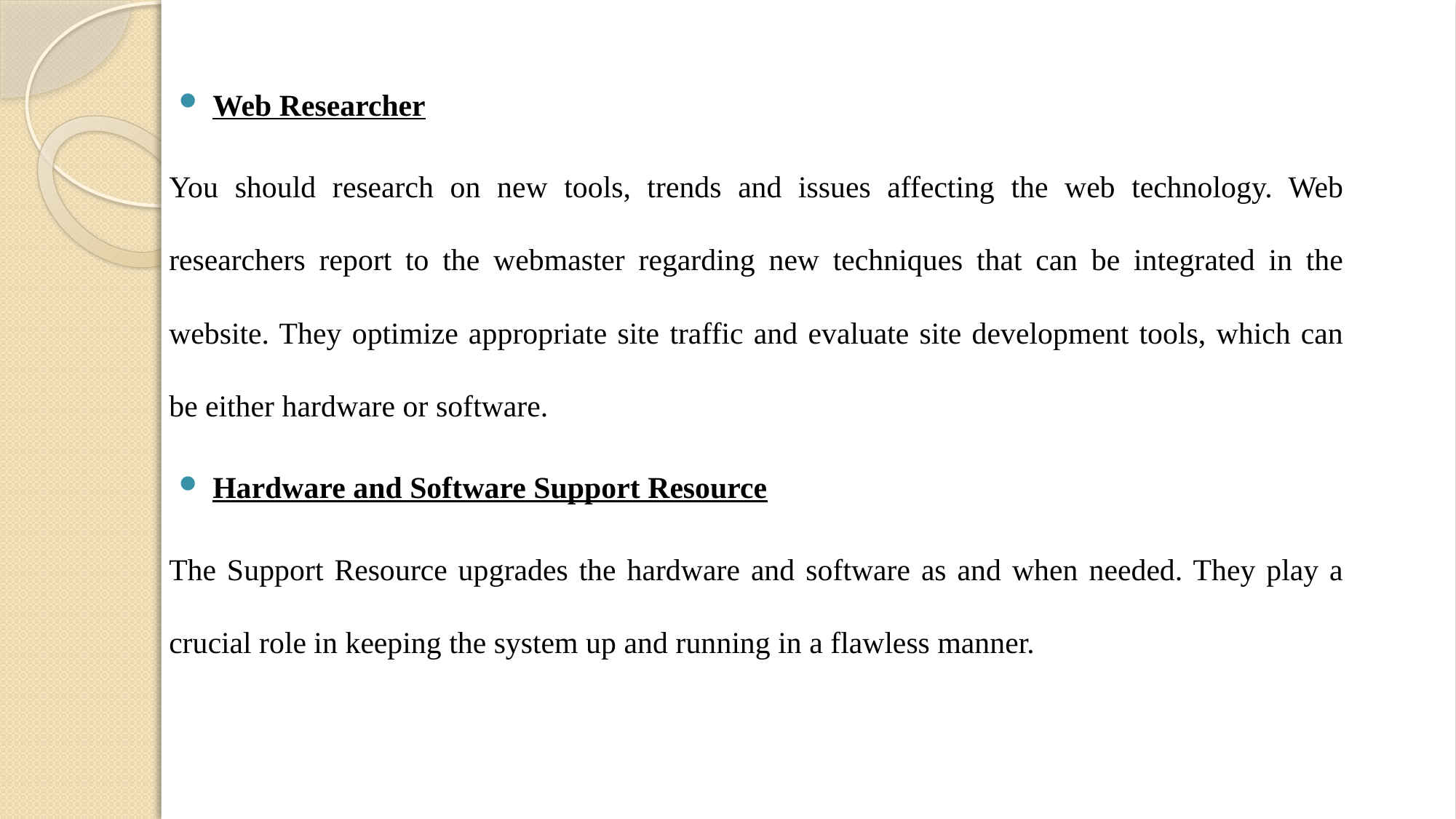

Web Researcher
You should research on new tools, trends and issues affecting the web technology. Web researchers report to the webmaster regarding new techniques that can be integrated in the website. They optimize appropriate site traffic and evaluate site development tools, which can be either hardware or software.
Hardware and Software Support Resource
The Support Resource upgrades the hardware and software as and when needed. They play a crucial role in keeping the system up and running in a flawless manner.